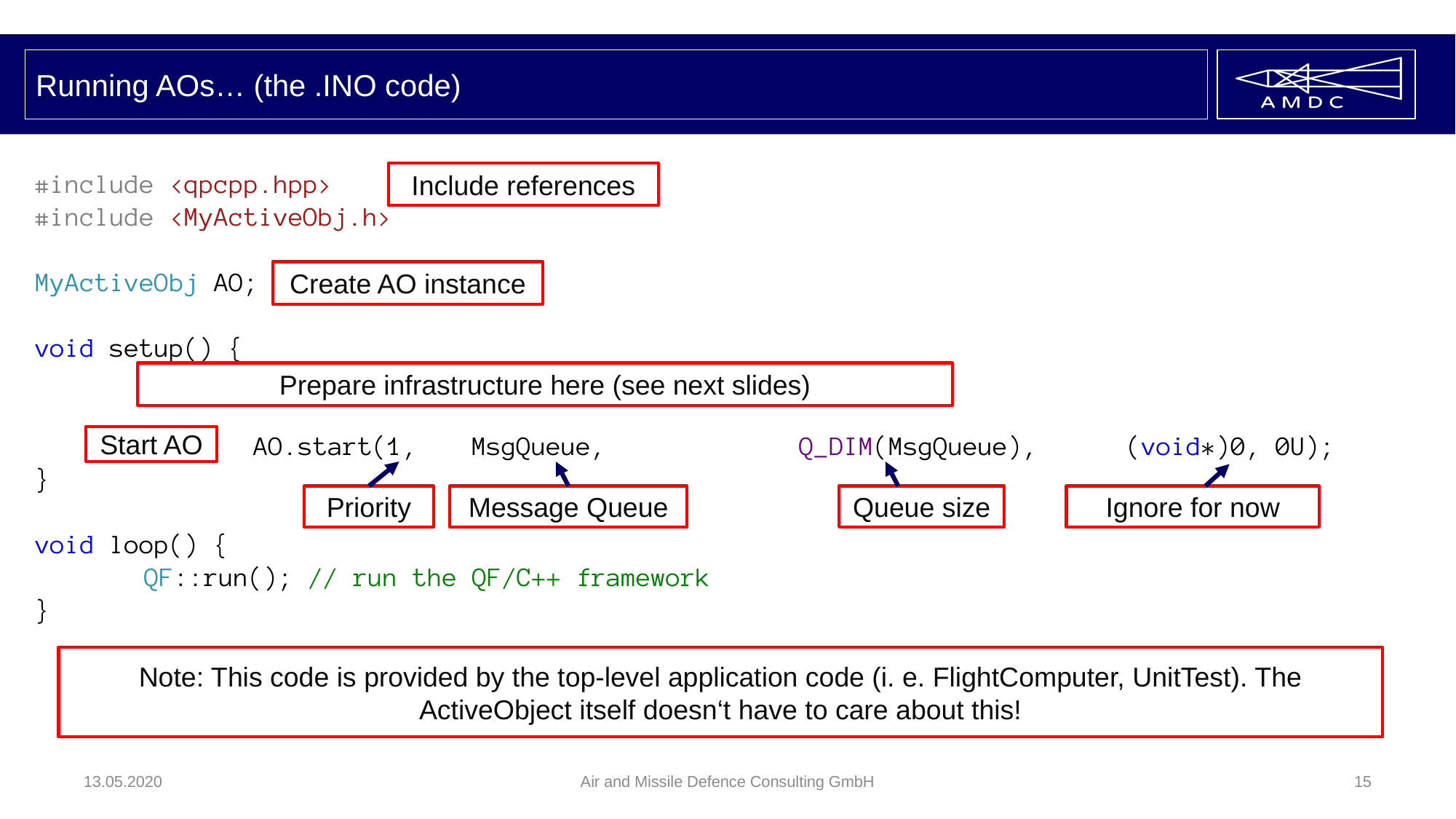

# Running AOs… (the .INO code)
#include <qpcpp.hpp>
#include <MyActiveObj.h>

MyActiveObj AO; // Instantiate AO

void setup() {
	// Prepare framework and infrastructure (next slides)

		AO.start(1, 	MsgQueue,		Q_DIM(MsgQueue),	(void*)0, 0U);
}

void loop() {
	QF::run(); // run the QF/C++ framework
}
Include references
Create AO instance
Prepare infrastructure here (see next slides)
Start AO
Priority
Message Queue
Queue size
Ignore for now
Note: This code is provided by the top-level application code (i. e. FlightComputer, UnitTest). The ActiveObject itself doesn‘t have to care about this!
13.05.2020
Air and Missile Defence Consulting GmbH
15